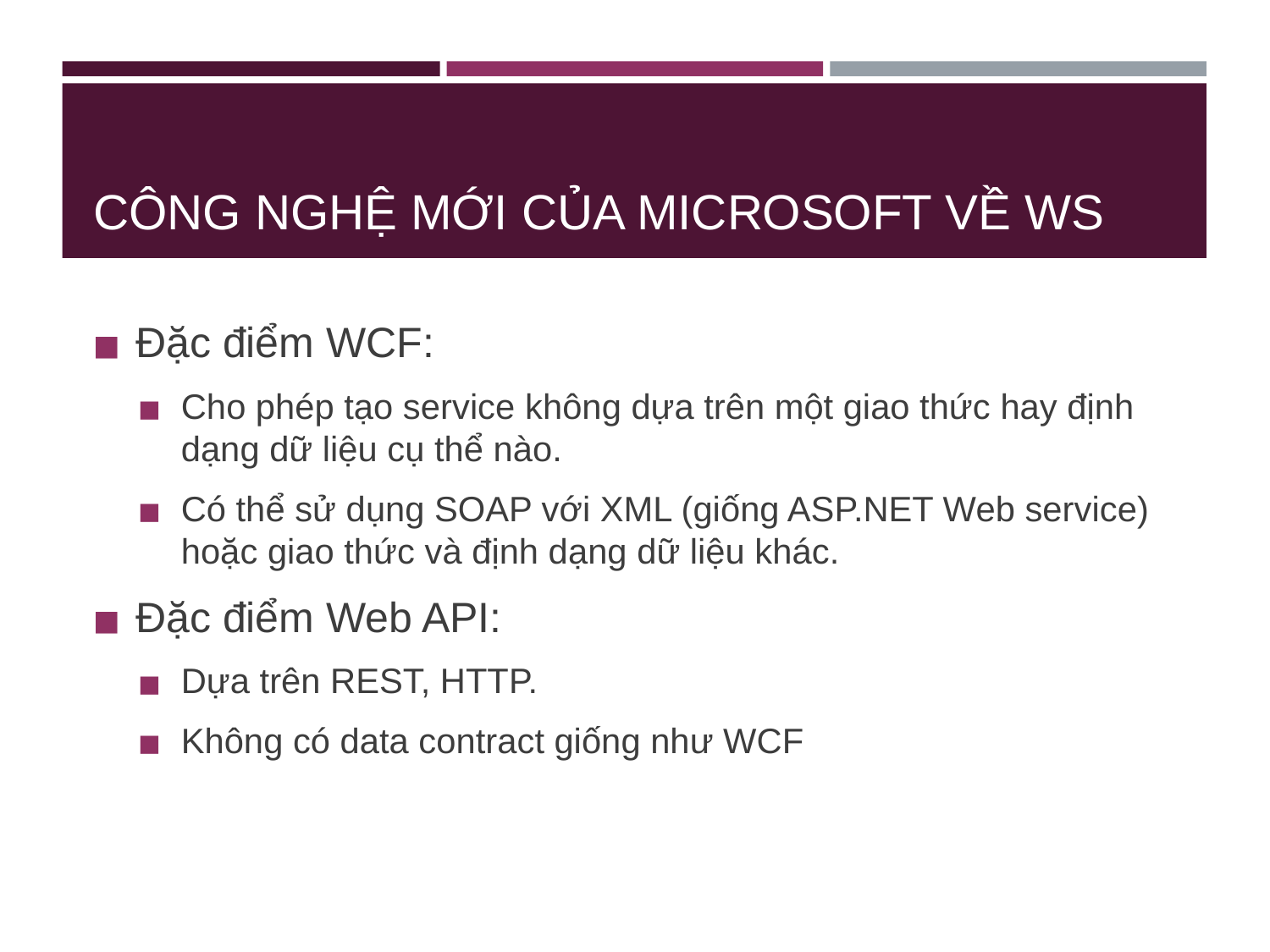

# CÔNG NGHỆ MỚI CỦA MICROSOFT VỀ WS
Đặc điểm WCF:
Cho phép tạo service không dựa trên một giao thức hay định dạng dữ liệu cụ thể nào.
Có thể sử dụng SOAP với XML (giống ASP.NET Web service) hoặc giao thức và định dạng dữ liệu khác.
Đặc điểm Web API:
Dựa trên REST, HTTP.
Không có data contract giống như WCF